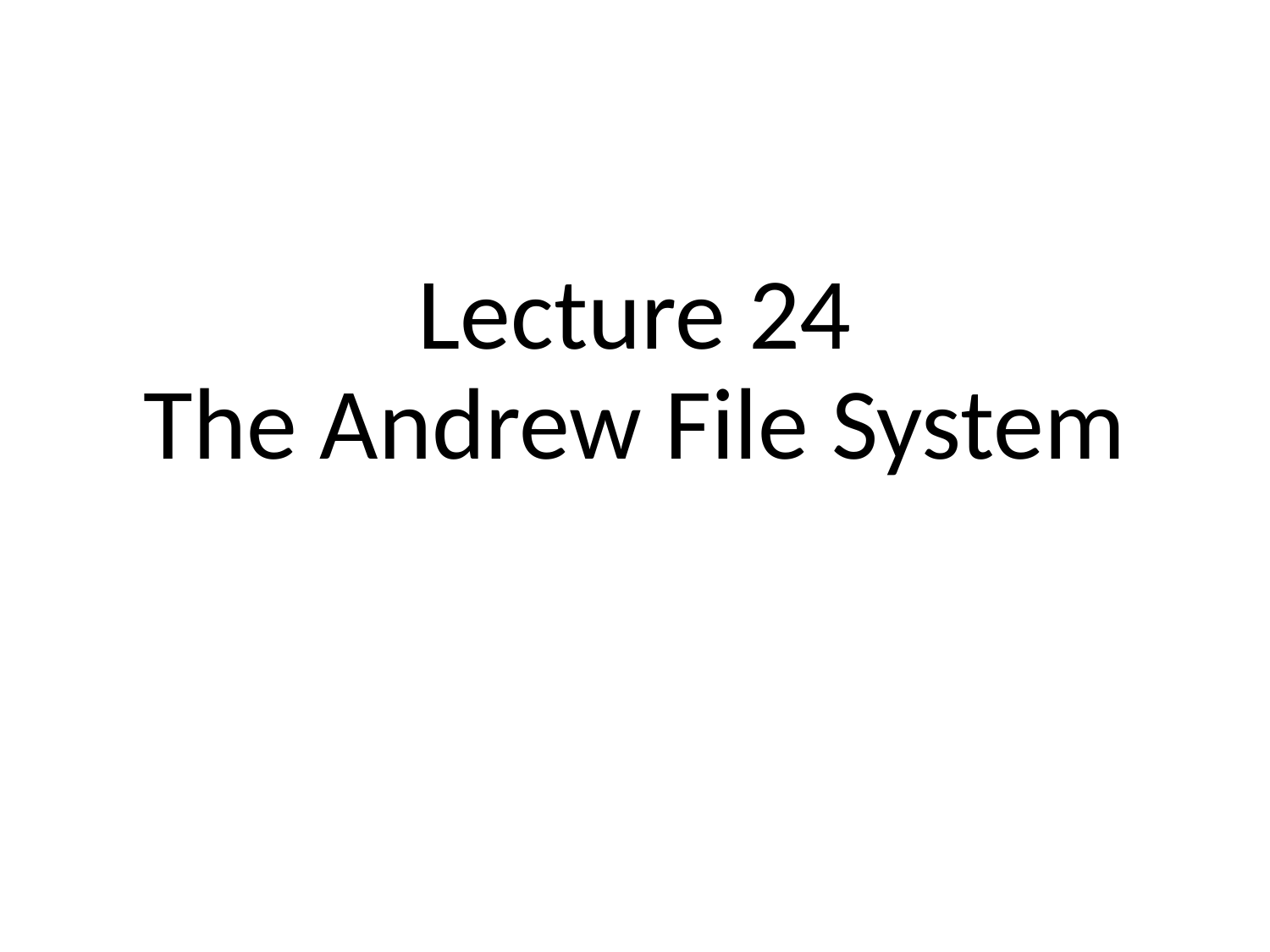

# Lecture 24 The Andrew File System